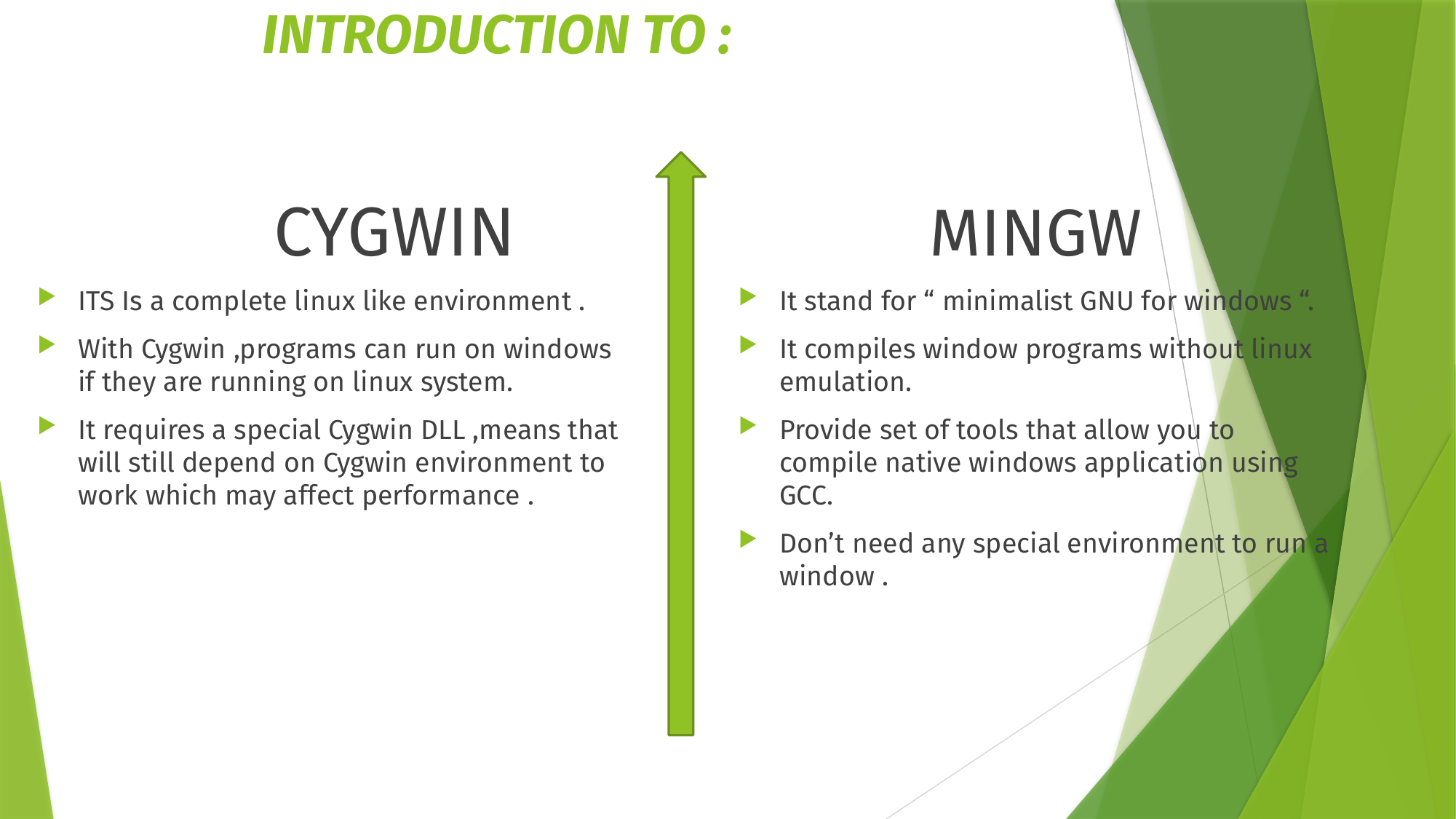

# INTRODUCTION TO :

                     MINGW
                   CYGWIN
ITS Is a complete linux like environment .
With Cygwin ,programs can run on windows if they are running on linux system.
It requires a special Cygwin DLL ,means that will still depend on Cygwin environment to work which may affect performance .

It stand for “ minimalist GNU for windows “.
It compiles window programs without linux emulation.
Provide set of tools that allow you to compile native windows application using GCC.
Don’t need any special environment to run a window .